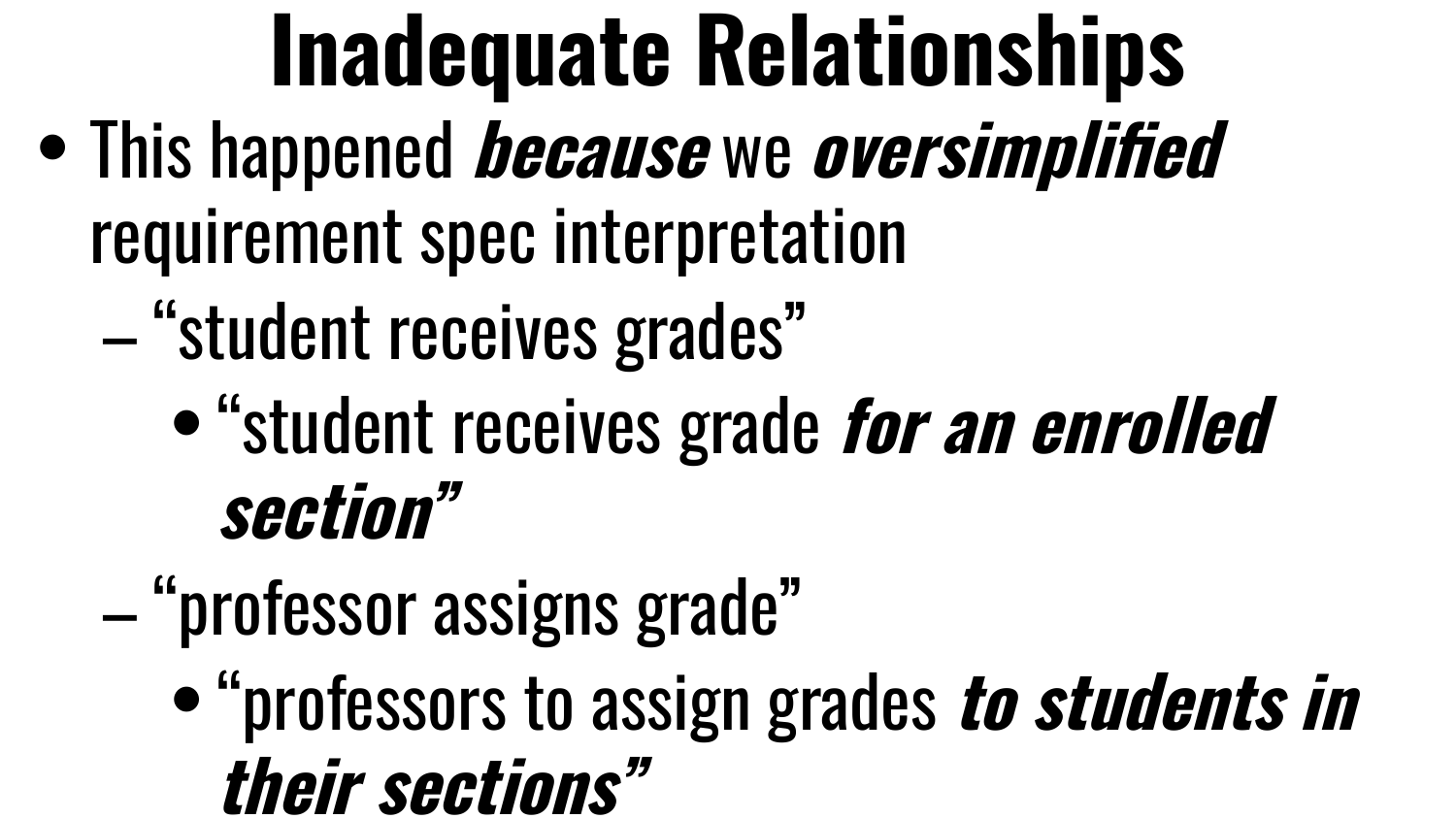

# Inadequate Relationships
This happened because we oversimplified requirement spec interpretation
“student receives grades”
“student receives grade for an enrolled section”
“professor assigns grade”
“professors to assign grades to students in their sections”